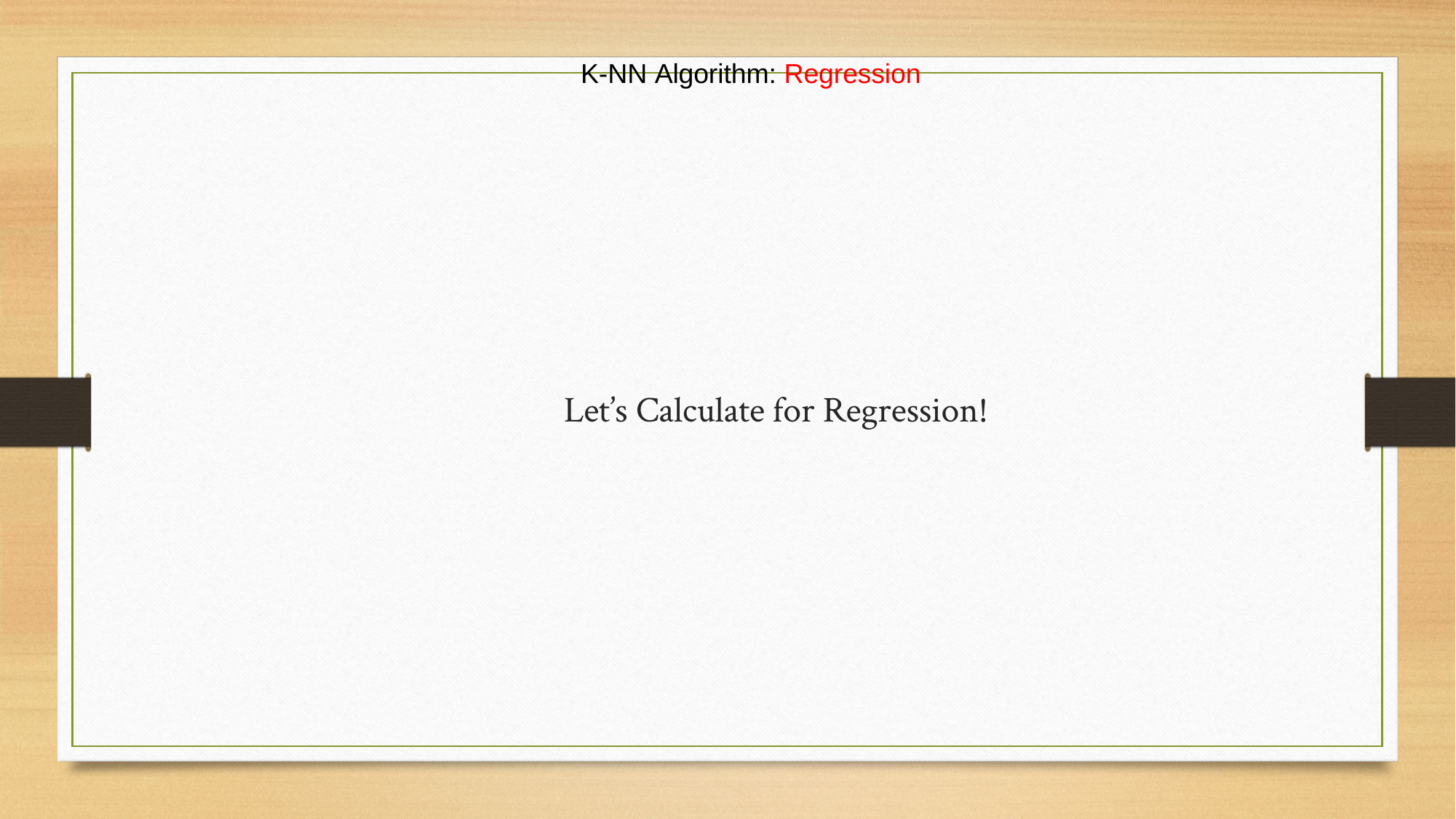

K-NN Algorithm: Regression
# Let’s Calculate for Regression!